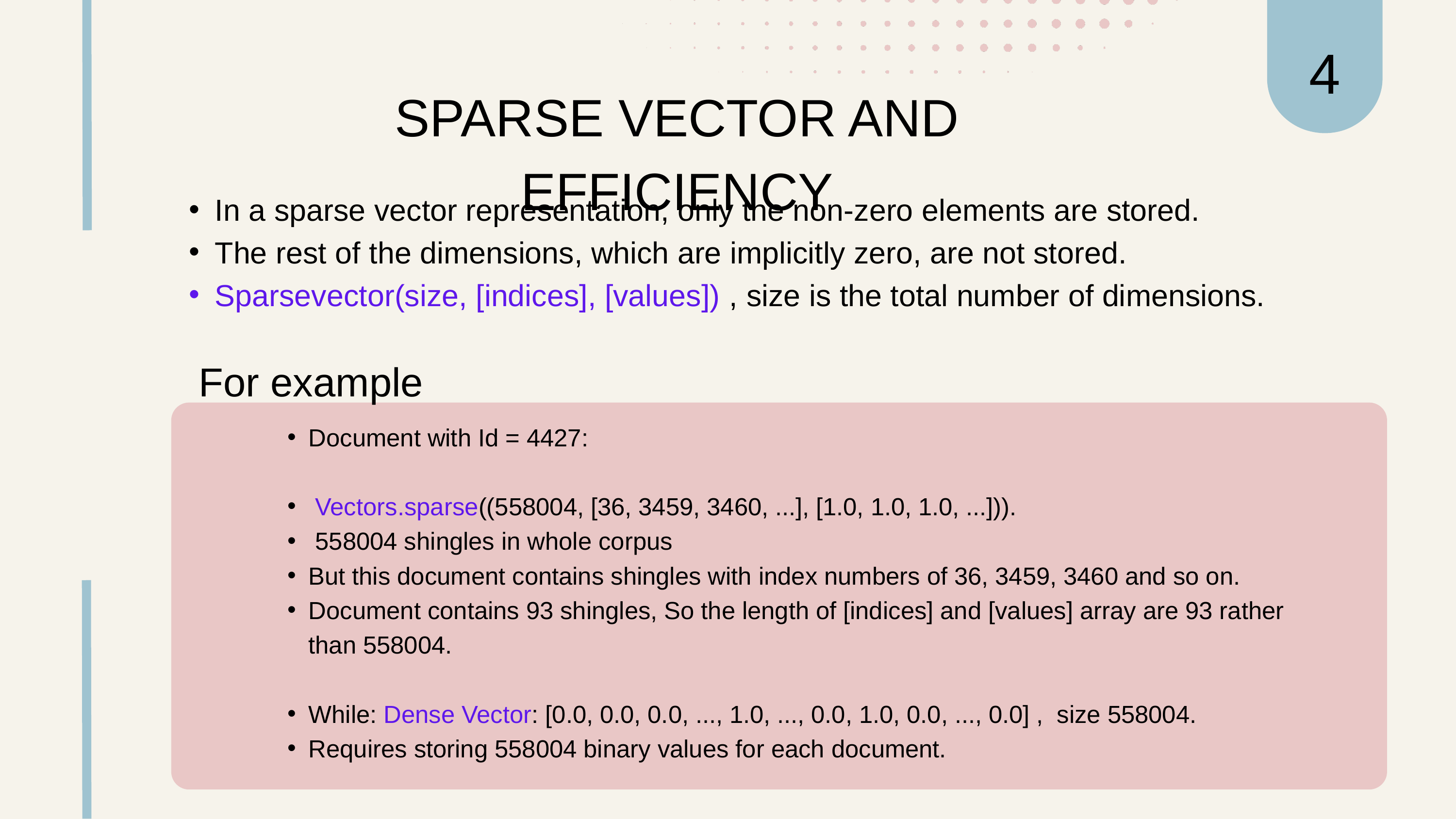

4

SPARSE VECTOR AND EFFICIENCY
In a sparse vector representation, only the non-zero elements are stored.
The rest of the dimensions, which are implicitly zero, are not stored.
Sparsevector(size, [indices], [values]) , size is the total number of dimensions.
For example

Document with Id = 4427:

 Vectors.sparse((558004, [36, 3459, 3460, ...], [1.0, 1.0, 1.0, ...])).
 558004 shingles in whole corpus
But this document contains shingles with index numbers of 36, 3459, 3460 and so on.
Document contains 93 shingles, So the length of [indices] and [values] array are 93 rather than 558004.

While: Dense Vector: [0.0, 0.0, 0.0, ..., 1.0, ..., 0.0, 1.0, 0.0, ..., 0.0] ,  size 558004.
Requires storing 558004 binary values for each document.